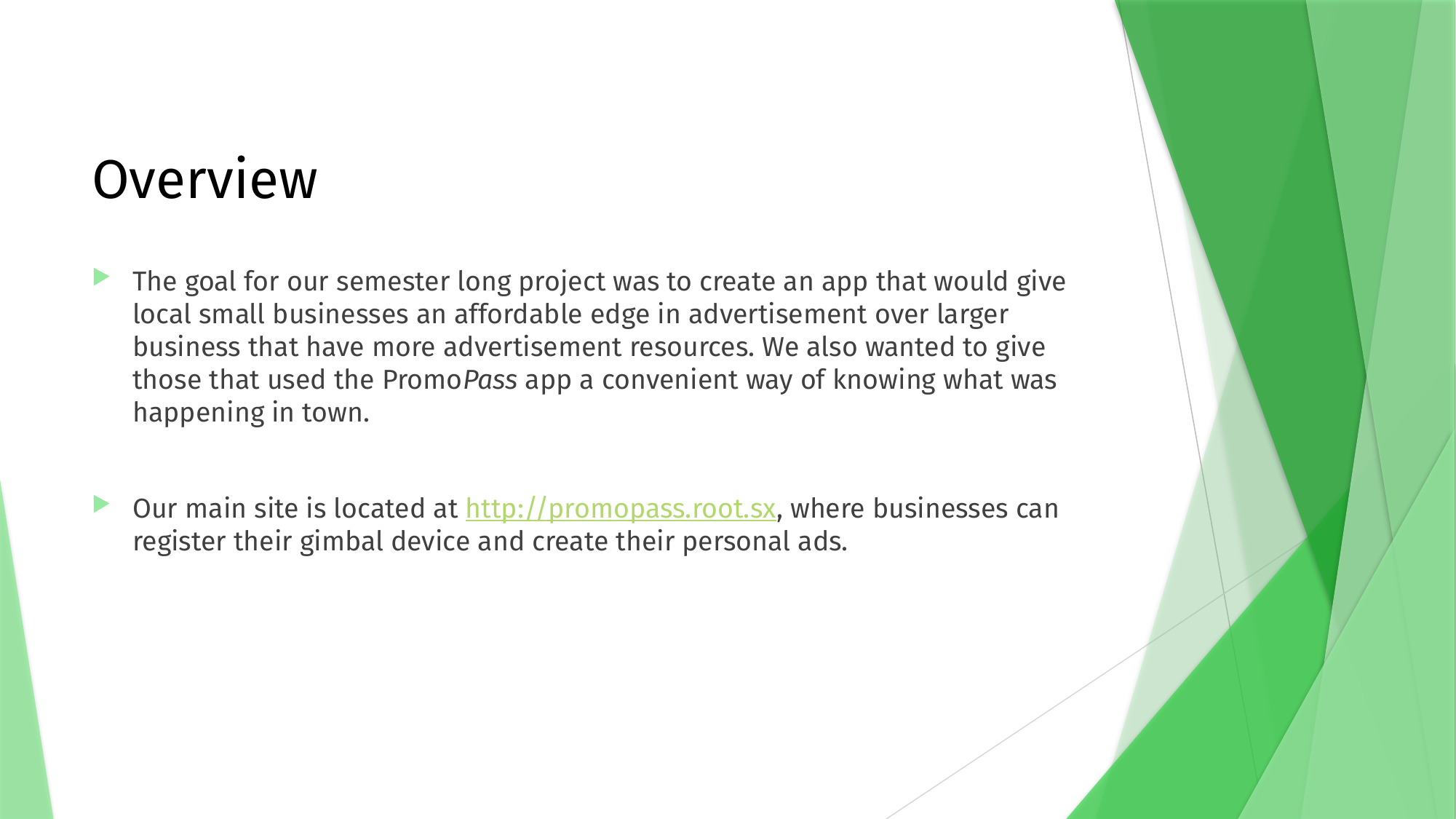

# Overview
The goal for our semester long project was to create an app that would give local small businesses an affordable edge in advertisement over larger business that have more advertisement resources. We also wanted to give those that used the PromoPass app a convenient way of knowing what was happening in town.

Our main site is located at http://promopass.root.sx, where businesses can register their gimbal device and create their personal ads.